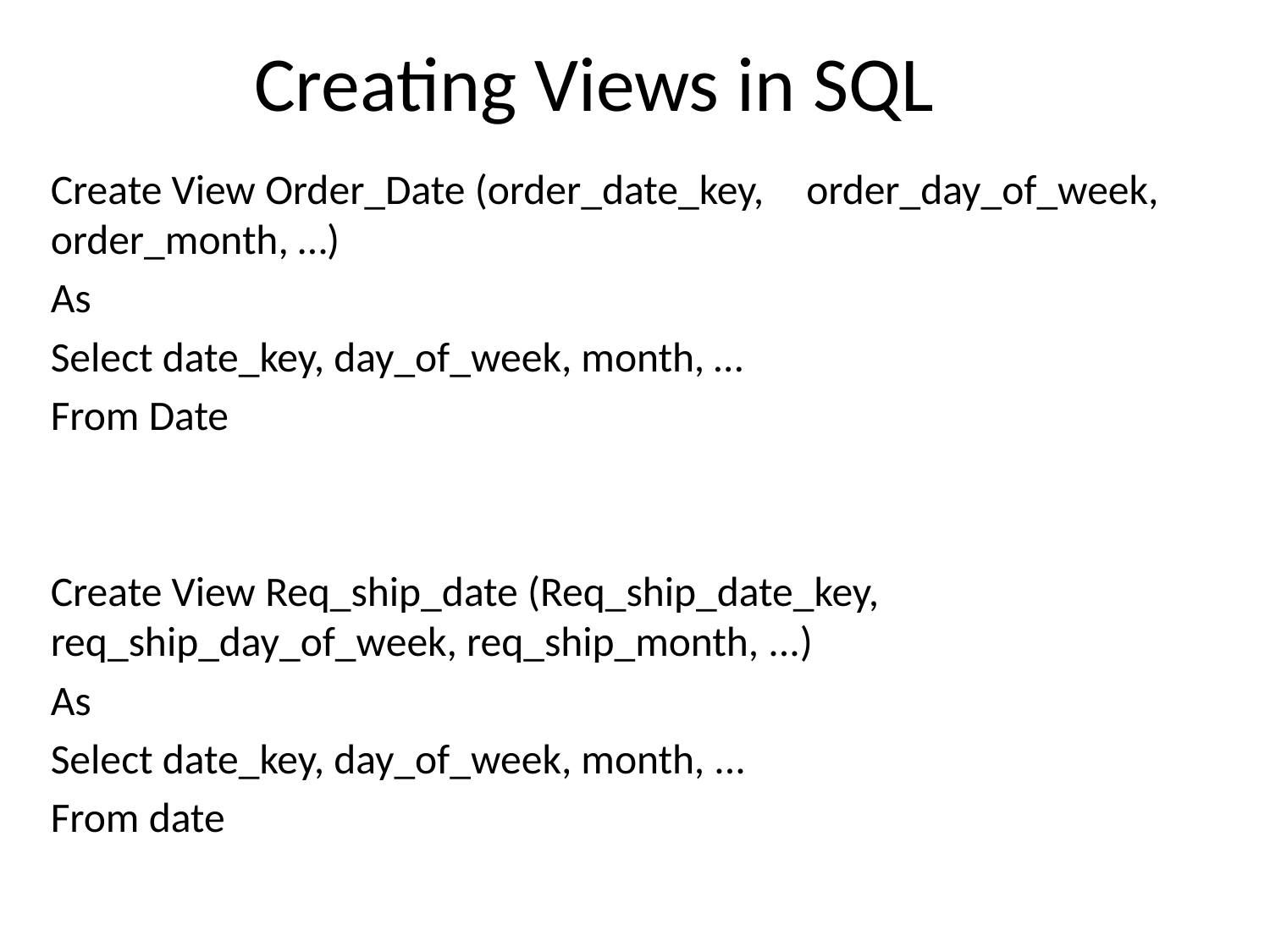

# Creating Views in SQL
Create View Order_Date (order_date_key, 	order_day_of_week, order_month, …)
As
Select date_key, day_of_week, month, …
From Date

Create View Req_ship_date (Req_ship_date_key, 	req_ship_day_of_week, req_ship_month, ...)
As
Select date_key, day_of_week, month, ...
From date